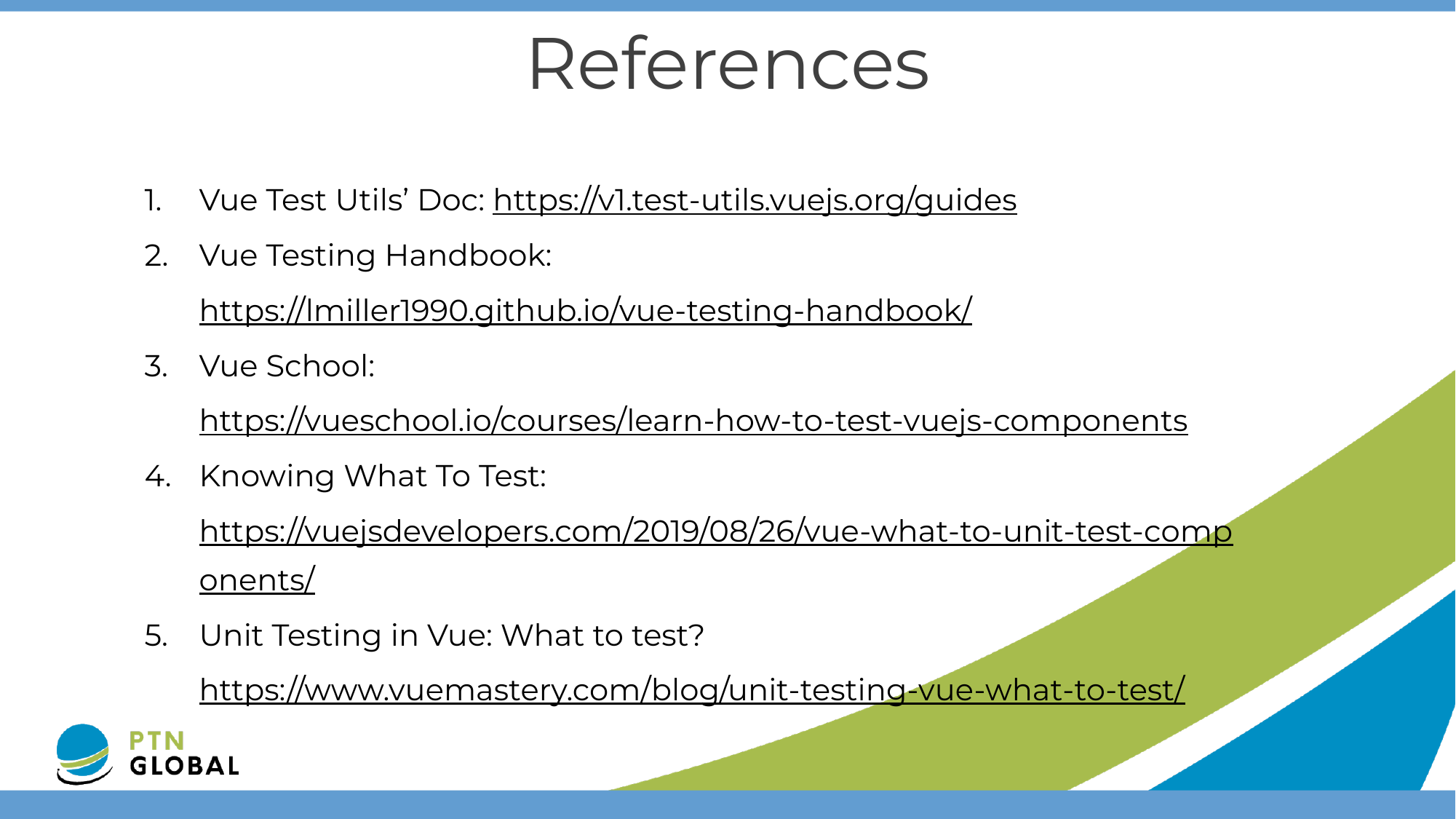

References
Vue Test Utils’ Doc: https://v1.test-utils.vuejs.org/guides
Vue Testing Handbook: https://lmiller1990.github.io/vue-testing-handbook/
Vue School: https://vueschool.io/courses/learn-how-to-test-vuejs-components
Knowing What To Test: https://vuejsdevelopers.com/2019/08/26/vue-what-to-unit-test-components/
Unit Testing in Vue: What to test? https://www.vuemastery.com/blog/unit-testing-vue-what-to-test/